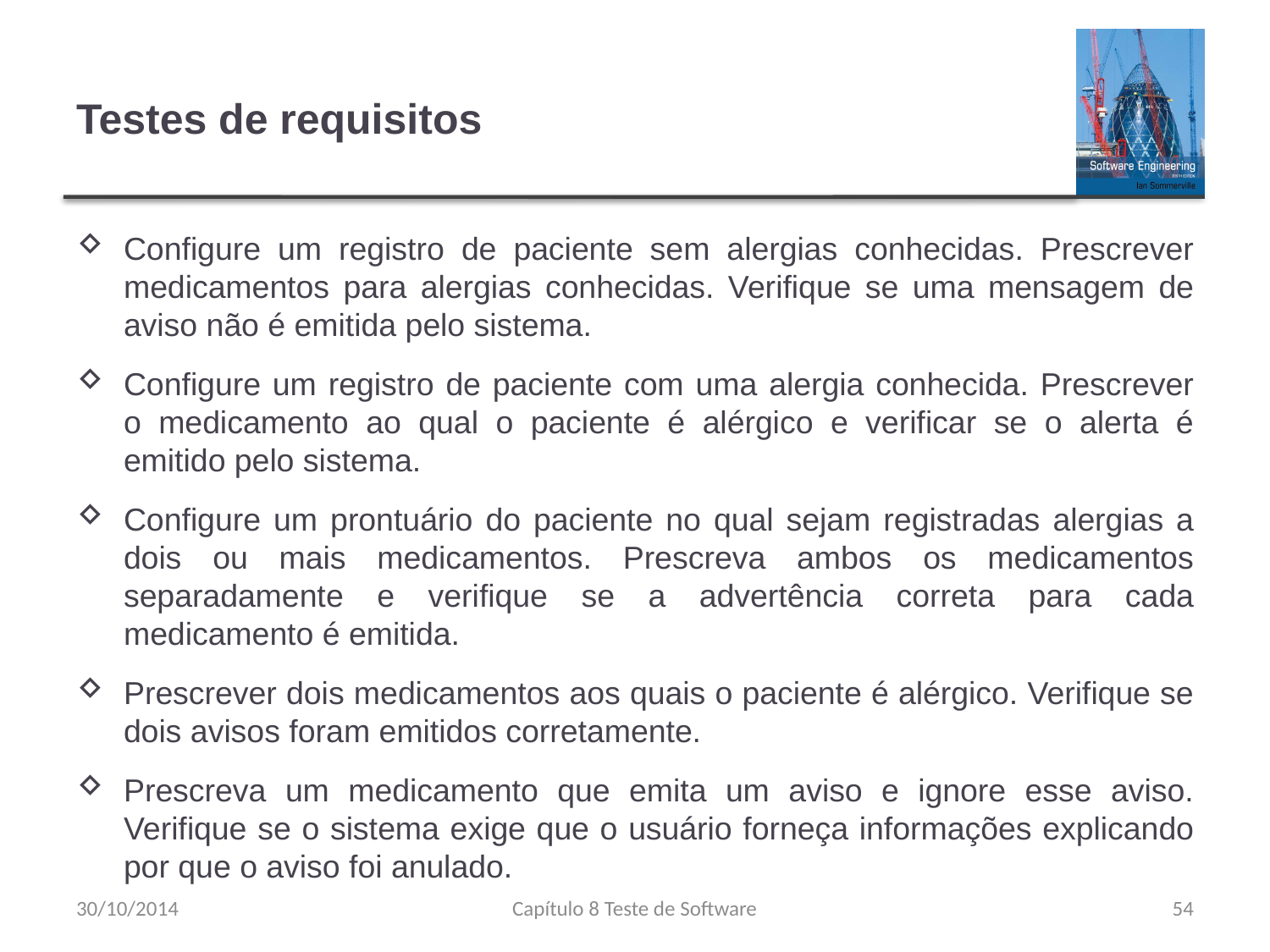

# Testes de requisitos
Configure um registro de paciente sem alergias conhecidas. Prescrever medicamentos para alergias conhecidas. Verifique se uma mensagem de aviso não é emitida pelo sistema.
Configure um registro de paciente com uma alergia conhecida. Prescrever o medicamento ao qual o paciente é alérgico e verificar se o alerta é emitido pelo sistema.
Configure um prontuário do paciente no qual sejam registradas alergias a dois ou mais medicamentos. Prescreva ambos os medicamentos separadamente e verifique se a advertência correta para cada medicamento é emitida.
Prescrever dois medicamentos aos quais o paciente é alérgico. Verifique se dois avisos foram emitidos corretamente.
Prescreva um medicamento que emita um aviso e ignore esse aviso. Verifique se o sistema exige que o usuário forneça informações explicando por que o aviso foi anulado.
30/10/2014
Capítulo 8 Teste de Software
54